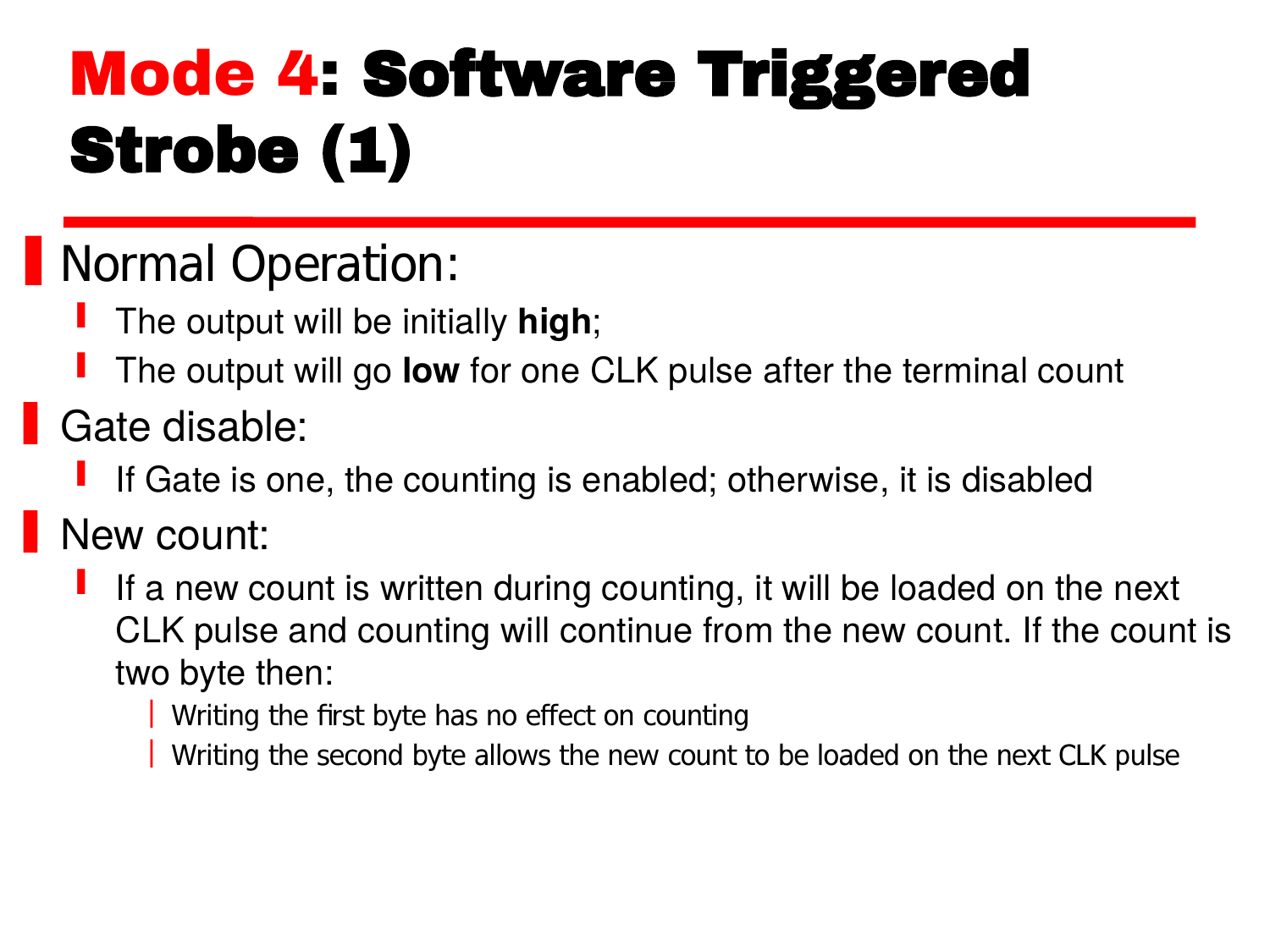

# Mode 4: Software Triggered Strobe (1)
Normal Operation:
The output will be initially high;
The output will go low for one CLK pulse after the terminal count
Gate disable:
If Gate is one, the counting is enabled; otherwise, it is disabled
New count:
If a new count is written during counting, it will be loaded on the next CLK pulse and counting will continue from the new count. If the count is two byte then:
Writing the first byte has no effect on counting
Writing the second byte allows the new count to be loaded on the next CLK pulse